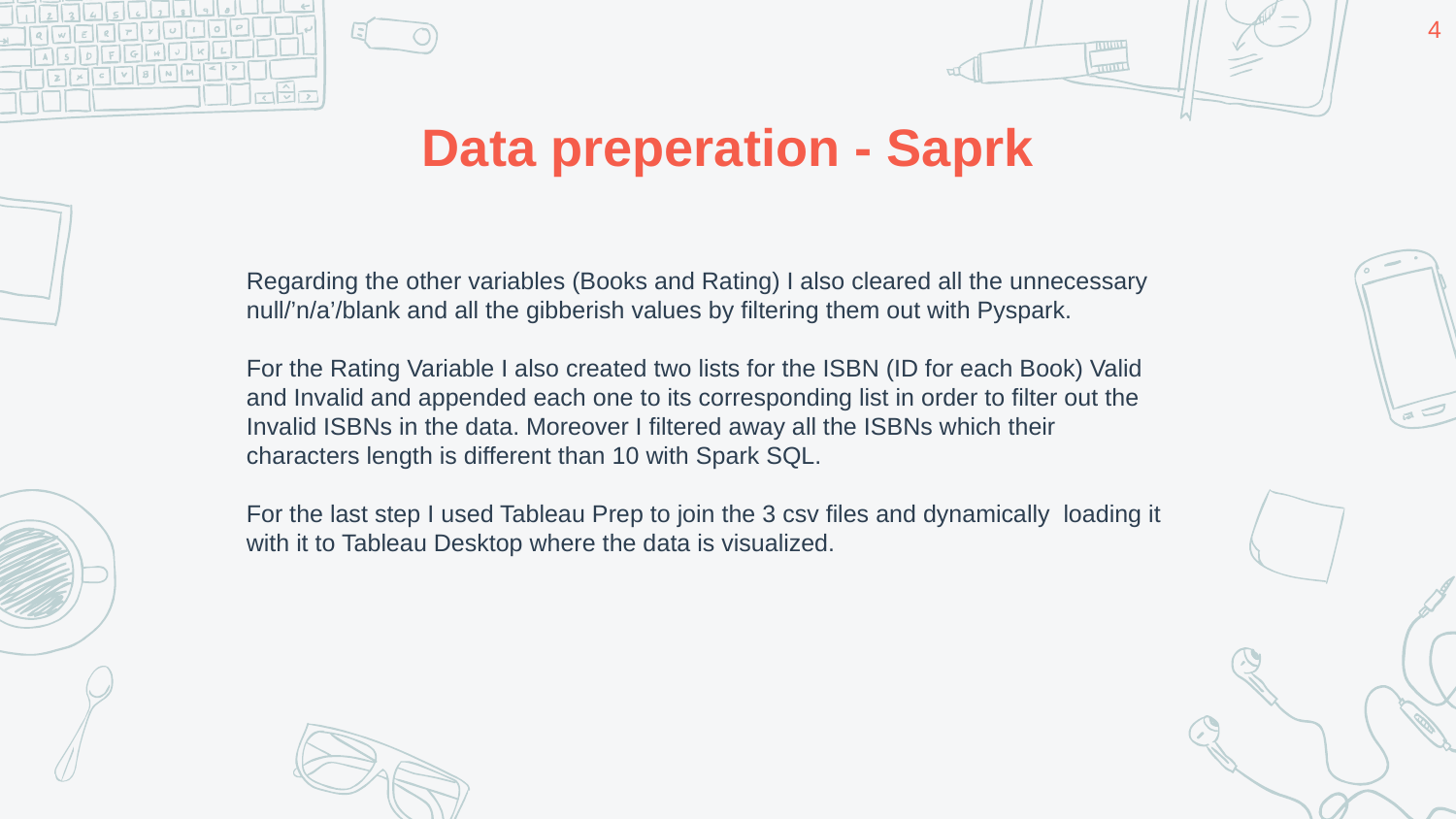

4
# Data preperation - Saprk
Regarding the other variables (Books and Rating) I also cleared all the unnecessary null/’n/a’/blank and all the gibberish values by filtering them out with Pyspark.

For the Rating Variable I also created two lists for the ISBN (ID for each Book) Valid and Invalid and appended each one to its corresponding list in order to filter out the Invalid ISBNs in the data. Moreover I filtered away all the ISBNs which their characters length is different than 10 with Spark SQL.

For the last step I used Tableau Prep to join the 3 csv files and dynamically  loading it with it to Tableau Desktop where the data is visualized.